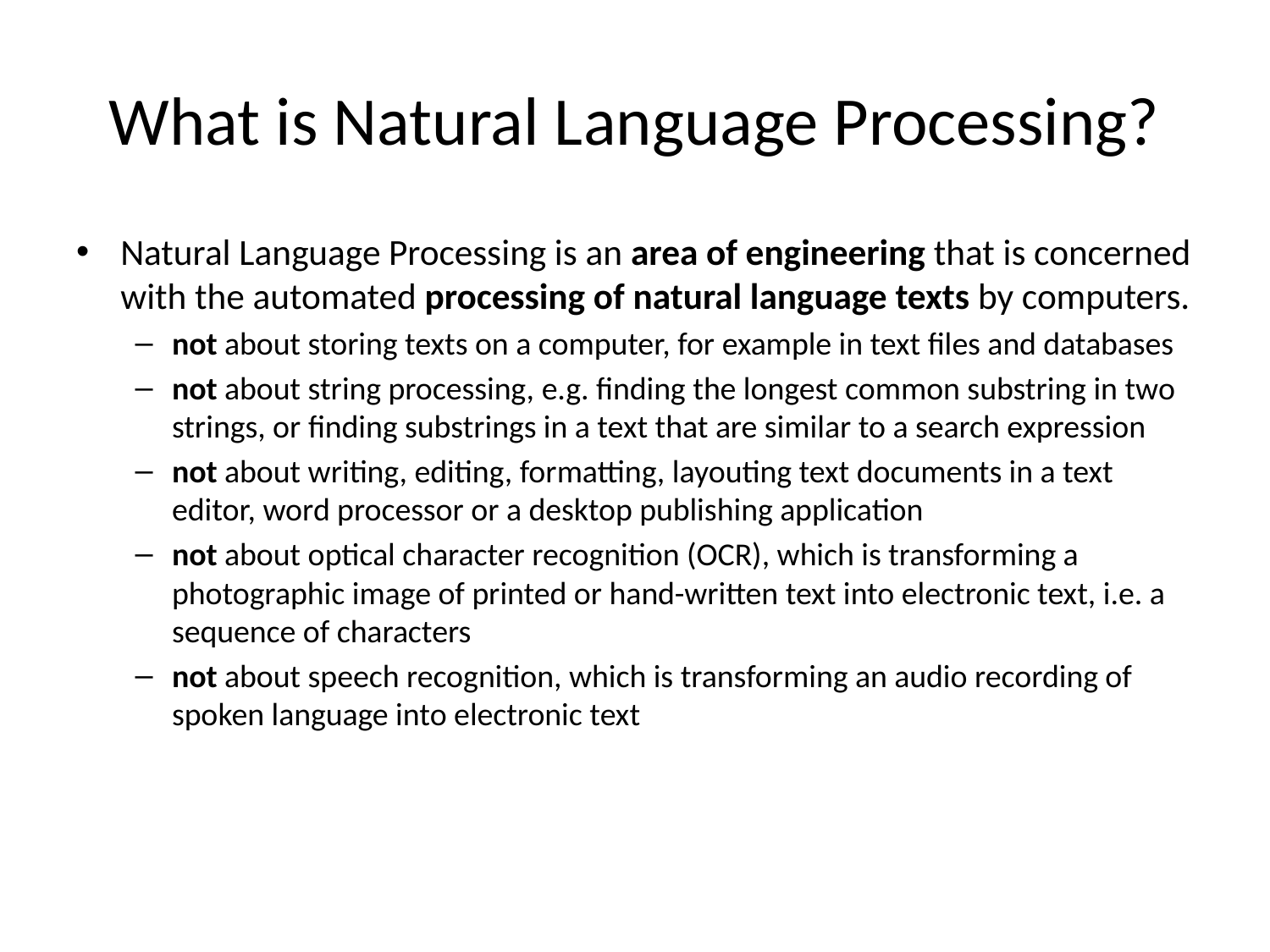

# What is Natural Language Processing?
Natural Language Processing is an area of engineering that is concerned with the automated processing of natural language texts by computers.
not about storing texts on a computer, for example in text files and databases
not about string processing, e.g. finding the longest common substring in two strings, or finding substrings in a text that are similar to a search expression
not about writing, editing, formatting, layouting text documents in a text editor, word processor or a desktop publishing application
not about optical character recognition (OCR), which is transforming a photographic image of printed or hand-written text into electronic text, i.e. a sequence of characters
not about speech recognition, which is transforming an audio recording of spoken language into electronic text